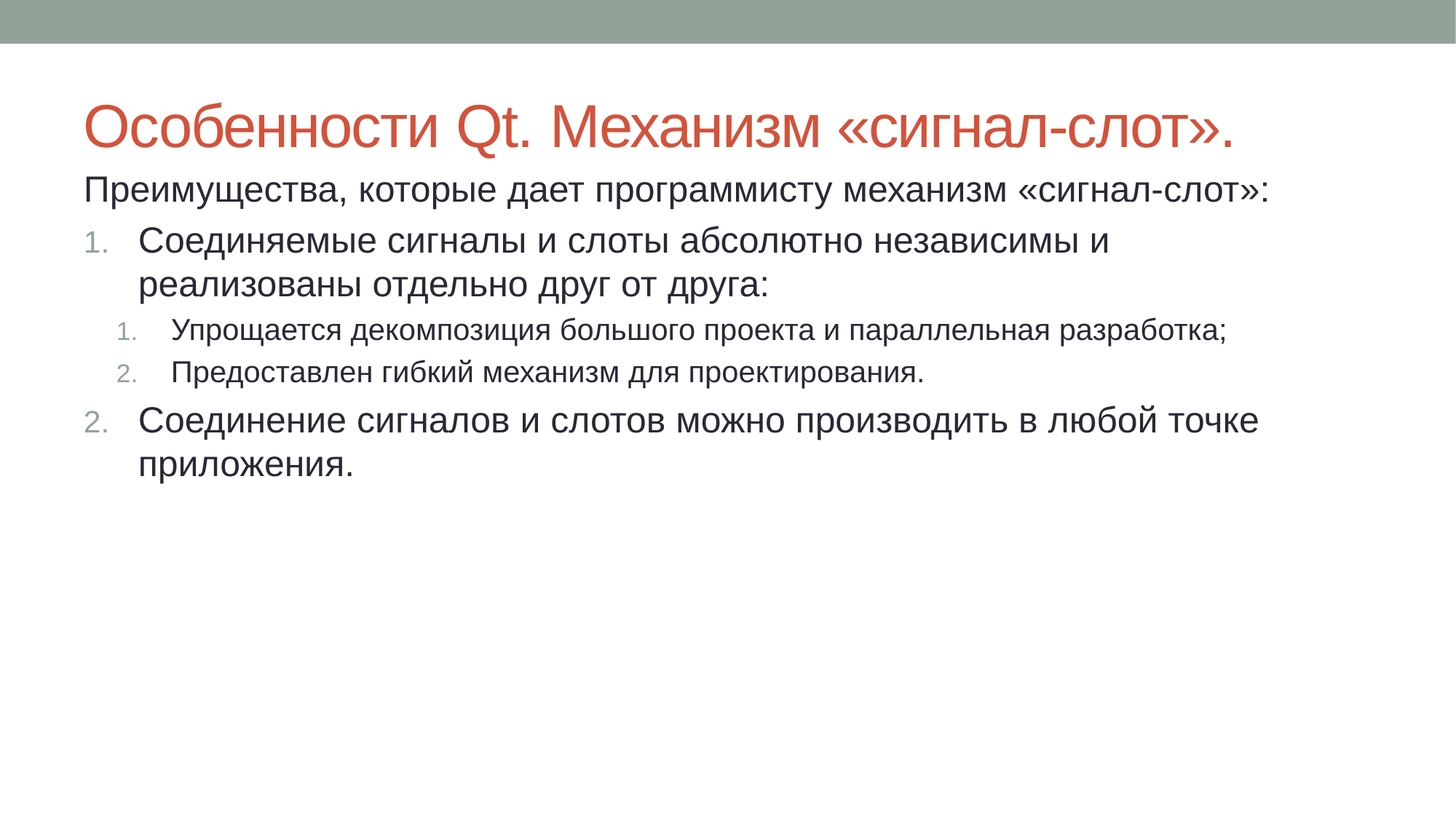

# Особенности Qt. Механизм «сигнал-слот».
Преимущества, которые дает программисту механизм «сигнал-слот»:
Соединяемые сигналы и слоты абсолютно независимы и реализованы отдельно друг от друга:
Упрощается декомпозиция большого проекта и параллельная разработка;
Предоставлен гибкий механизм для проектирования.
Соединение сигналов и слотов можно производить в любой точке приложения.